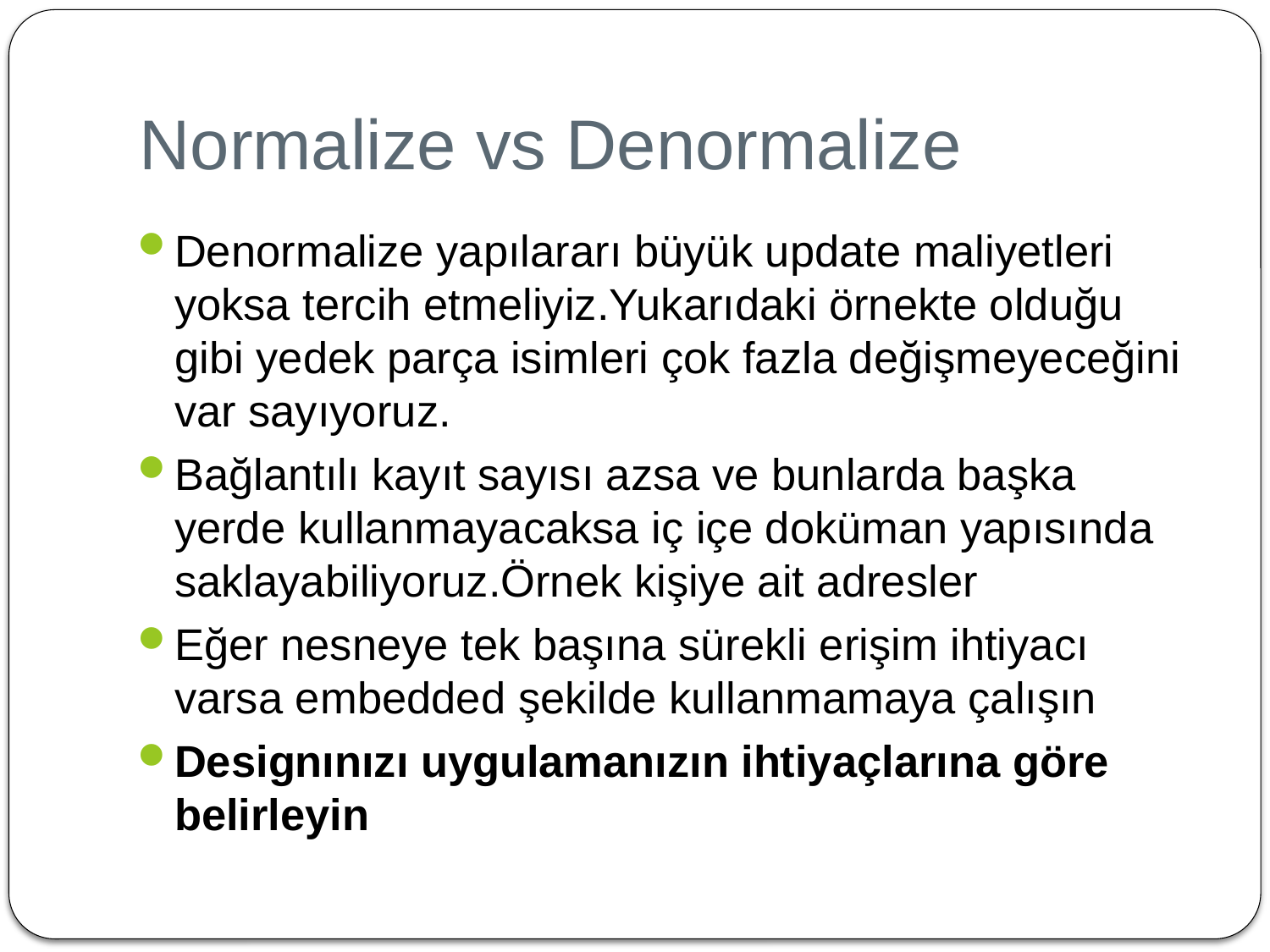

# Normalize vs Denormalize
Denormalize yapılararı büyük update maliyetleri yoksa tercih etmeliyiz.Yukarıdaki örnekte olduğu gibi yedek parça isimleri çok fazla değişmeyeceğini var sayıyoruz.
Bağlantılı kayıt sayısı azsa ve bunlarda başka yerde kullanmayacaksa iç içe doküman yapısında saklayabiliyoruz.Örnek kişiye ait adresler
Eğer nesneye tek başına sürekli erişim ihtiyacı varsa embedded şekilde kullanmamaya çalışın
Designınızı uygulamanızın ihtiyaçlarına göre belirleyin